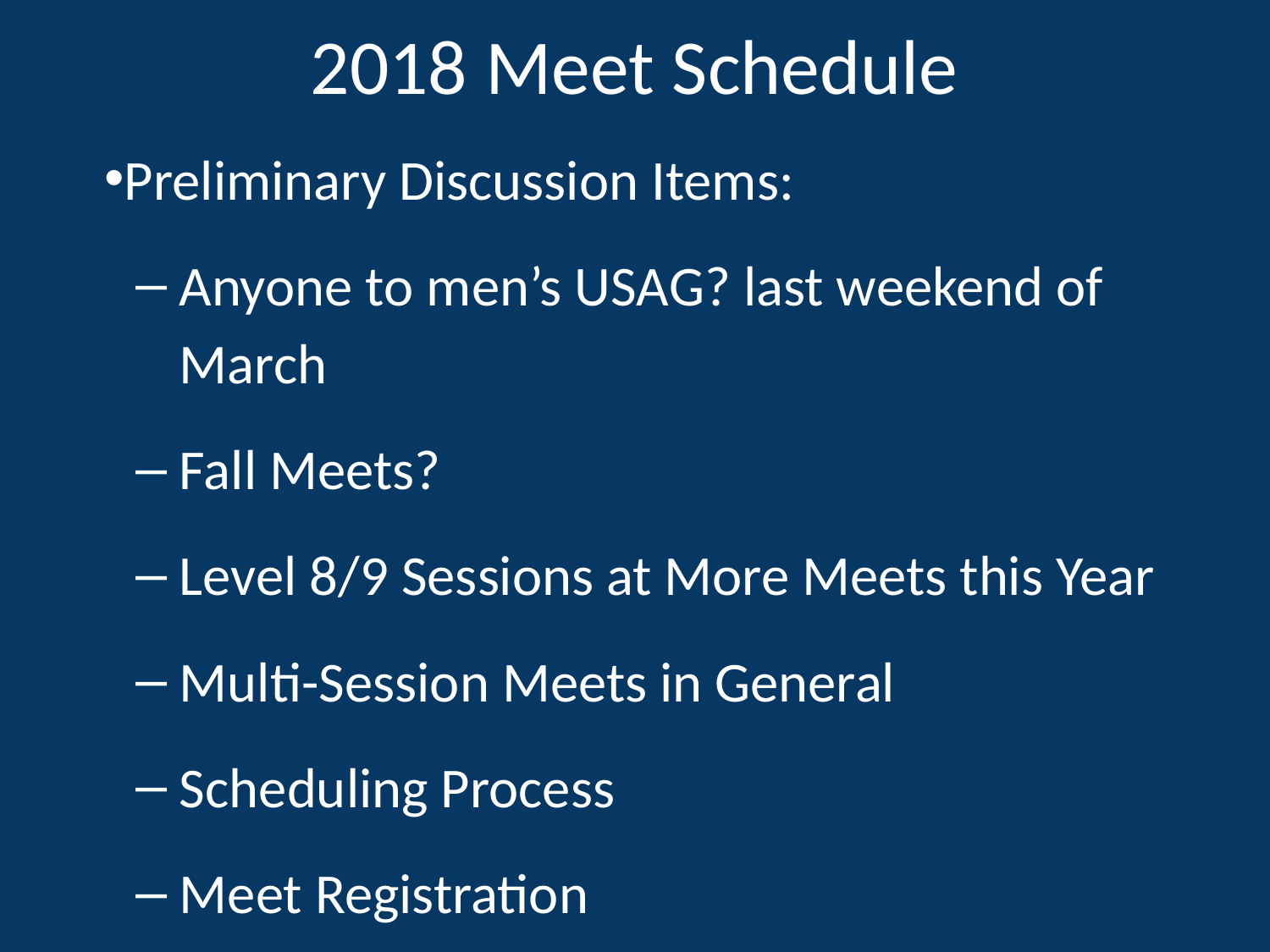

# 2018 Meet Schedule
Preliminary Discussion Items:
Anyone to men’s USAG? last weekend of March
Fall Meets?
Level 8/9 Sessions at More Meets this Year
Multi-Session Meets in General
Scheduling Process
Meet Registration